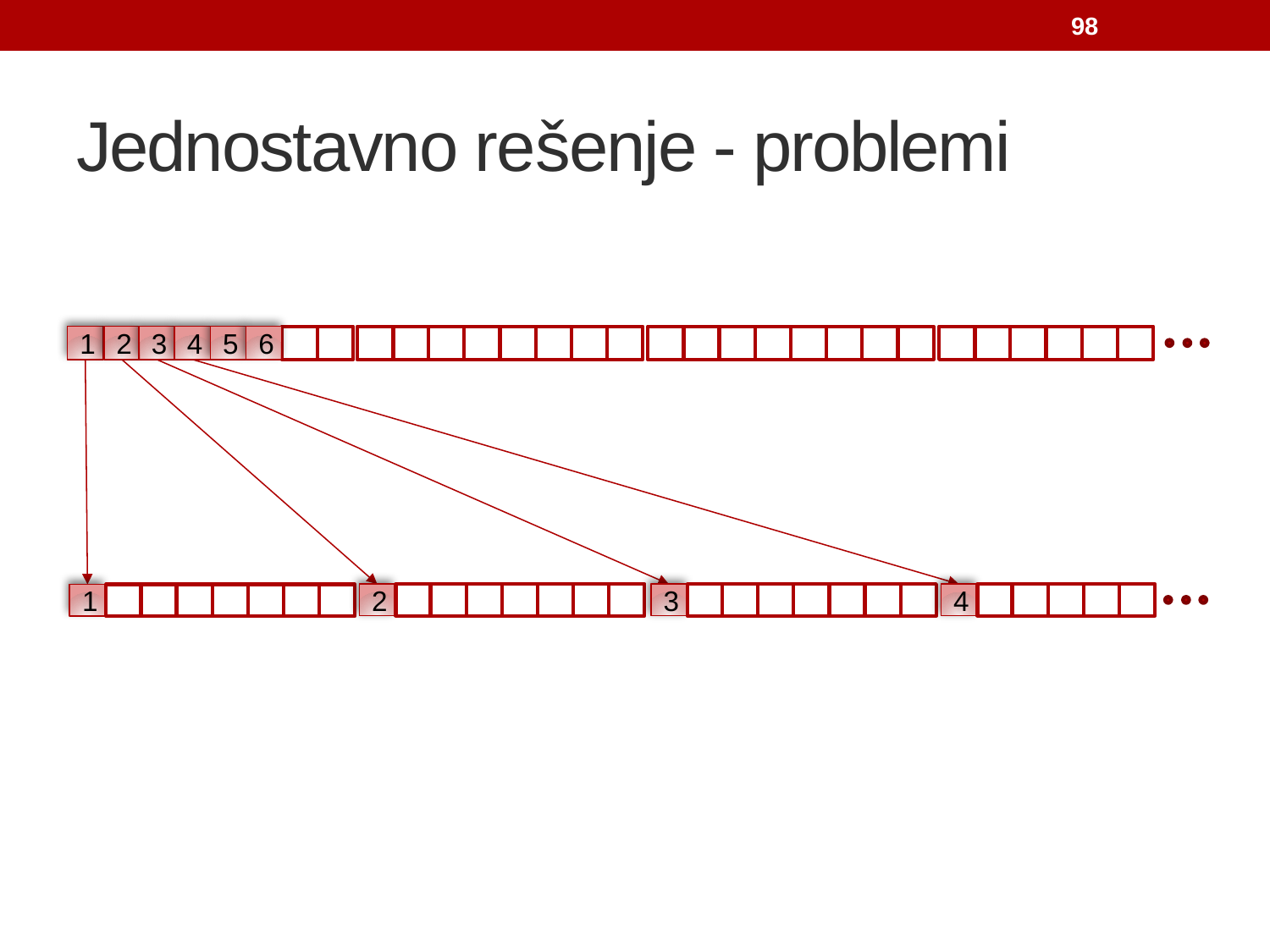

98
# Jednostavno rešenje - problemi

1
2
3
4
5
6

2

3

4

1